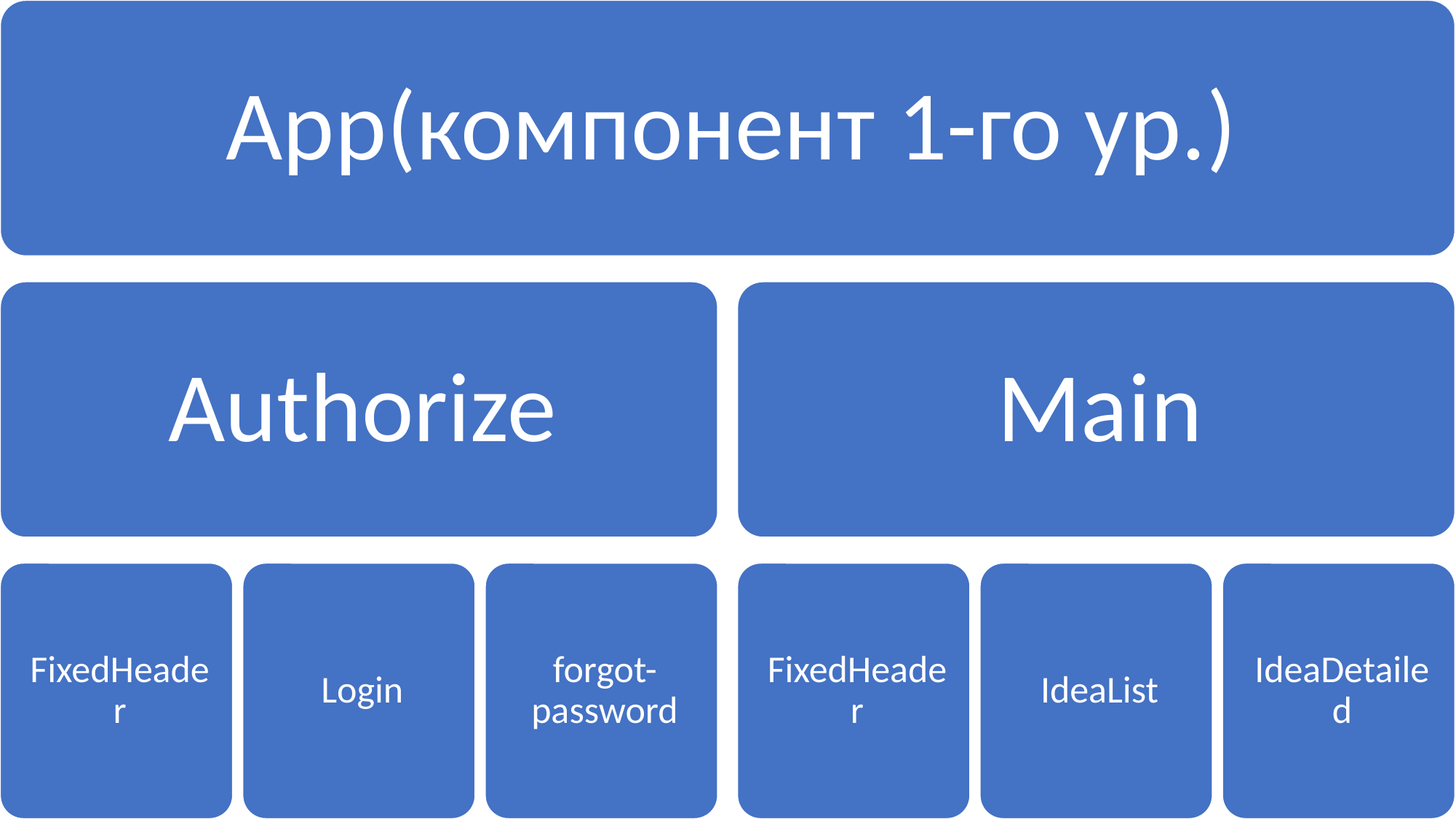

App(компонент 1-го ур.)
Authorize
FixedHeader
Login
forgot-password
Main
FixedHeader
IdeaList
IdeaDetailed